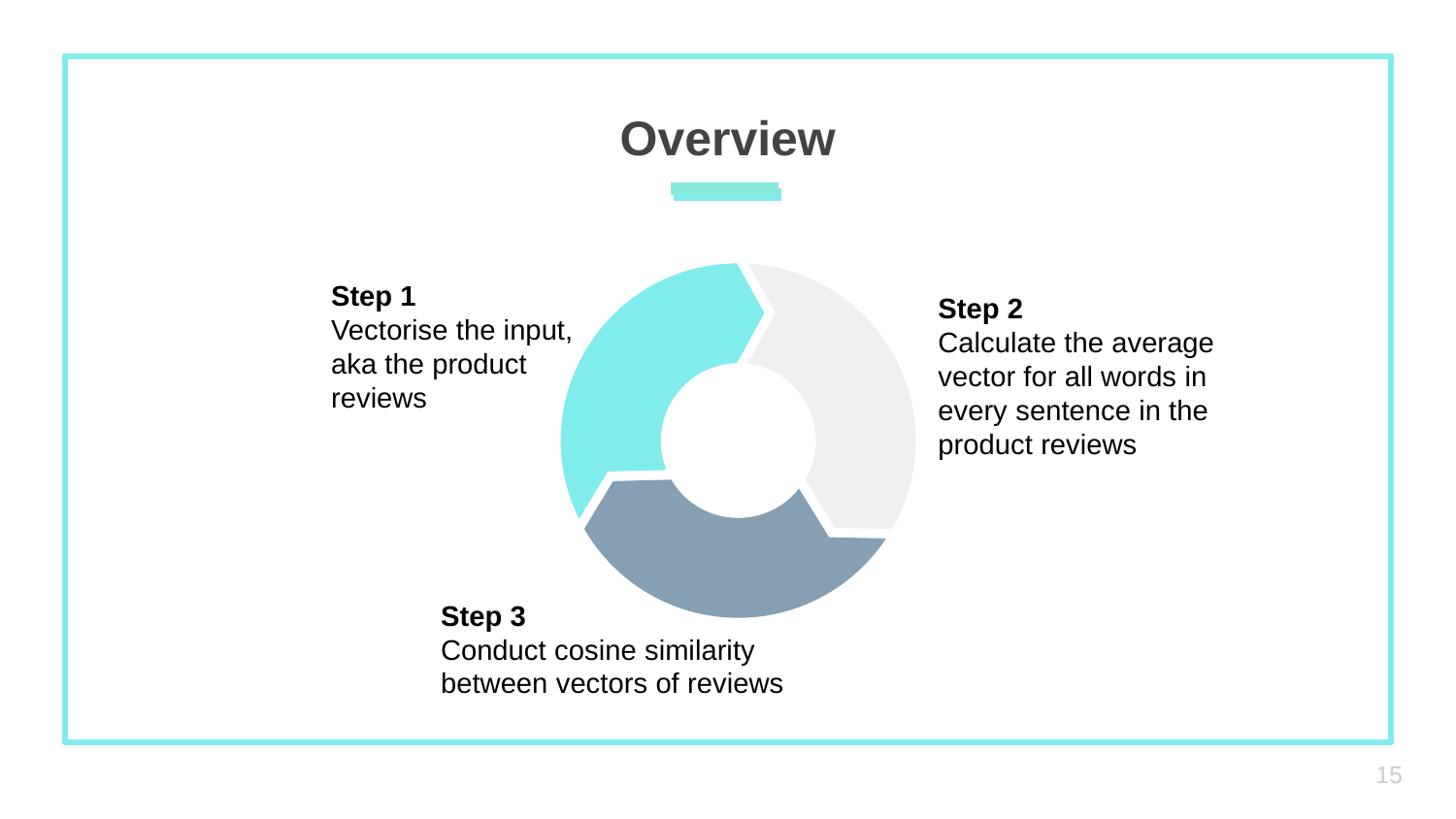

# Overview
Step 1
Vectorise the input, aka the product reviews

Step 2
Calculate the average vector for all words in every sentence in the product reviews
Step 3
Conduct cosine similarity between vectors of reviews
15